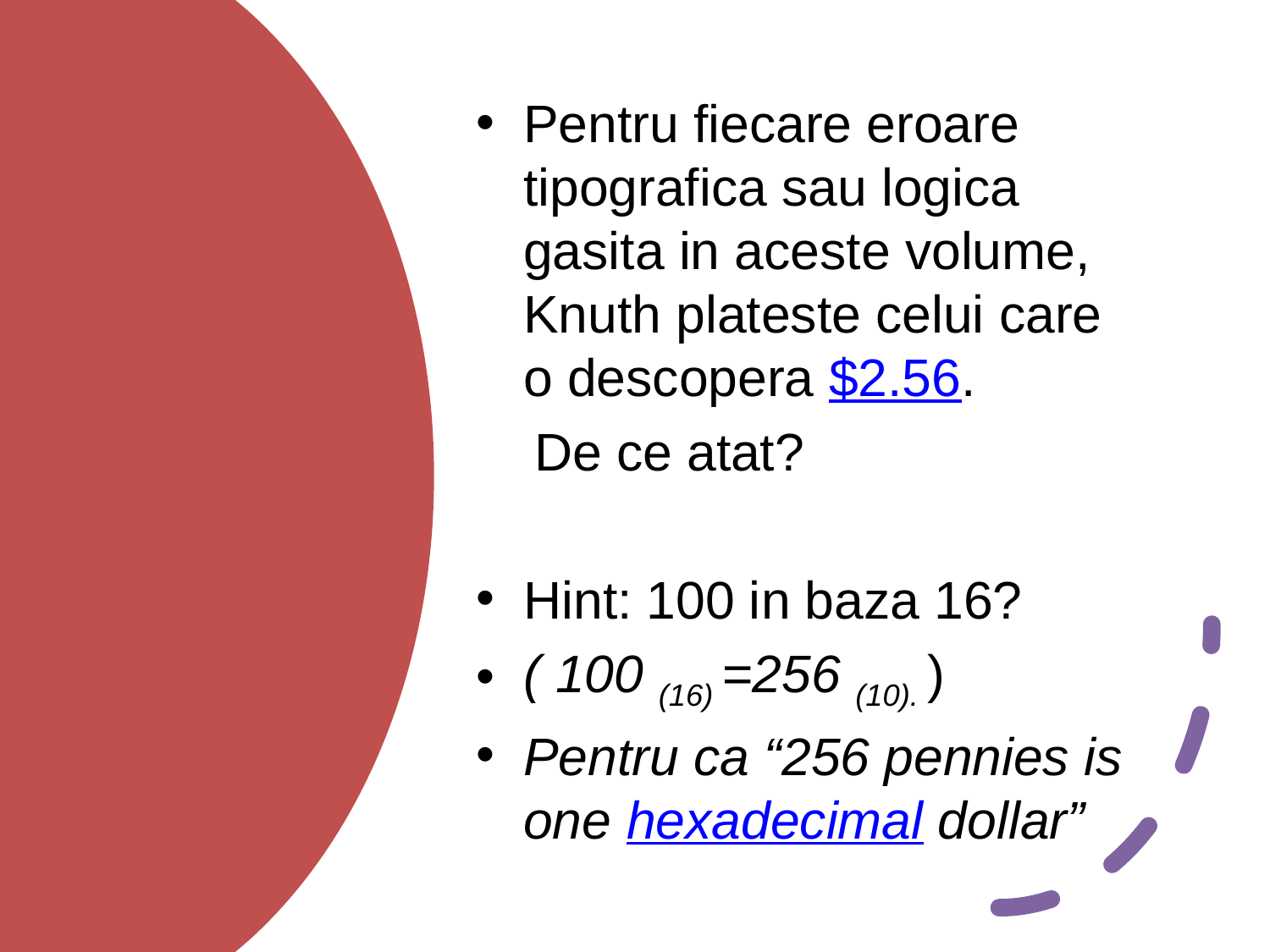

Pentru fiecare eroare tipografica sau logica gasita in aceste volume, Knuth plateste celui care   o descopera $2.56.
    De ce atat?

Hint: 100 in baza 16?
( 100 (16) =256 (10). )
Pentru ca “256 pennies is one hexadecimal dollar”
#